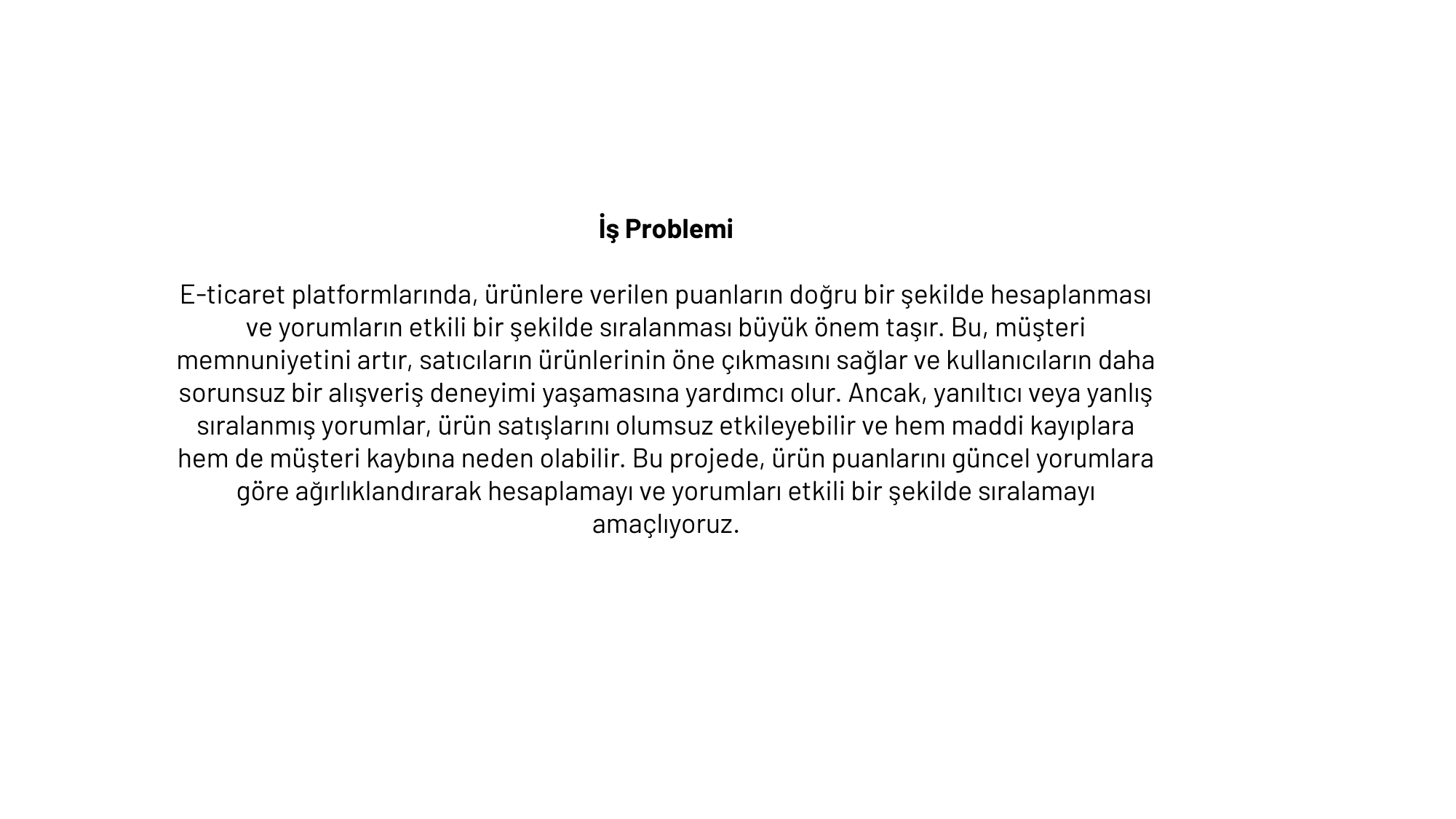

İş Problemi

E-ticaret platformlarında, ürünlere verilen puanların doğru bir şekilde hesaplanması ve yorumların etkili bir şekilde sıralanması büyük önem taşır. Bu, müşteri memnuniyetini artır, satıcıların ürünlerinin öne çıkmasını sağlar ve kullanıcıların daha sorunsuz bir alışveriş deneyimi yaşamasına yardımcı olur. Ancak, yanıltıcı veya yanlış sıralanmış yorumlar, ürün satışlarını olumsuz etkileyebilir ve hem maddi kayıplara hem de müşteri kaybına neden olabilir. Bu projede, ürün puanlarını güncel yorumlara göre ağırlıklandırarak hesaplamayı ve yorumları etkili bir şekilde sıralamayı amaçlıyoruz.